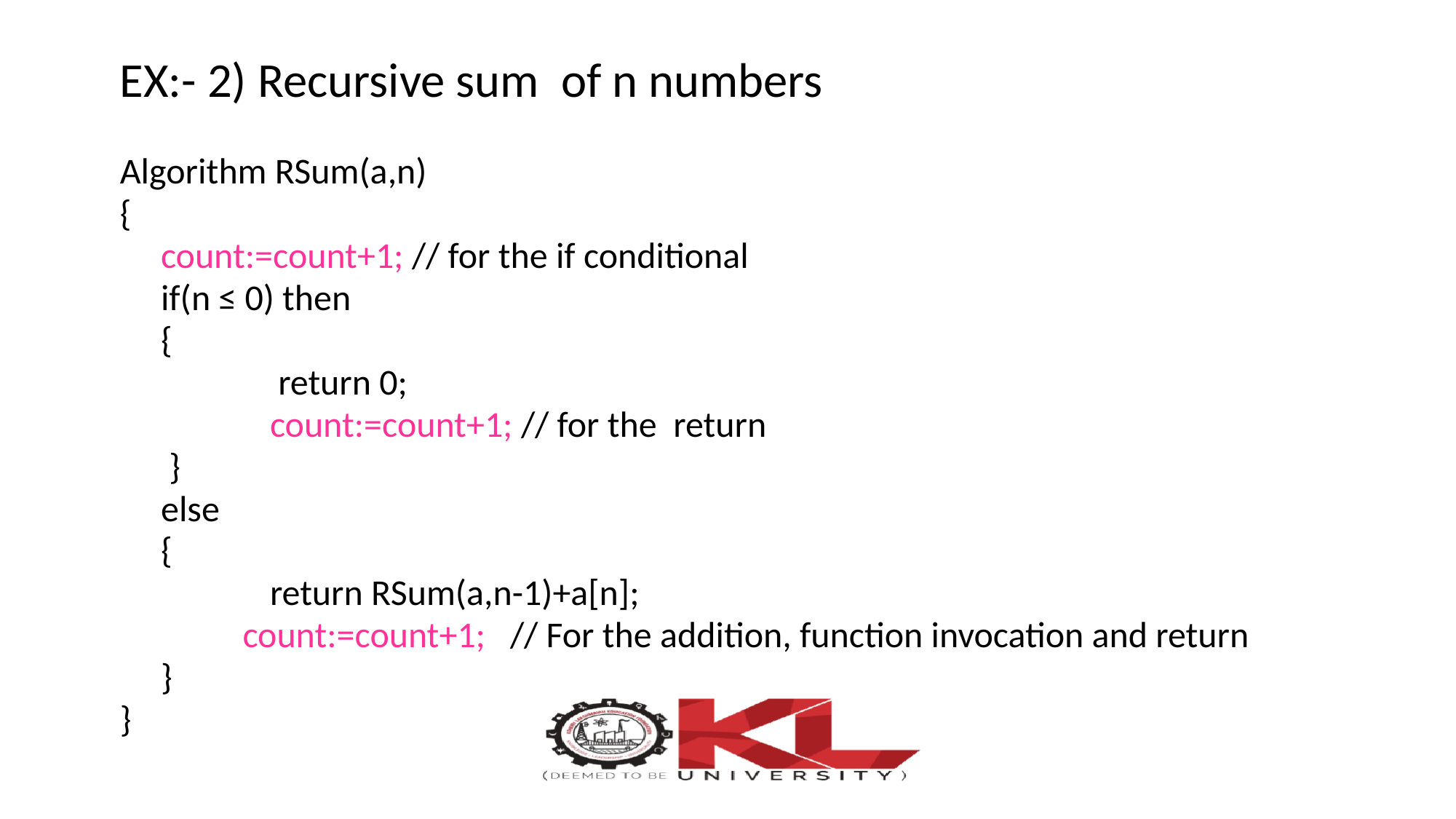

EX:- 2) Recursive sum  of n numbers

Algorithm RSum(a,n)
{
	count:=count+1; // for the if conditional
	if(n ≤ 0) then
	{
		 return 0;
		count:=count+1; // for the  return
      }
	else
     {
		return RSum(a,n-1)+a[n];
	          count:=count+1;   // For the addition, function invocation and return
	}
}